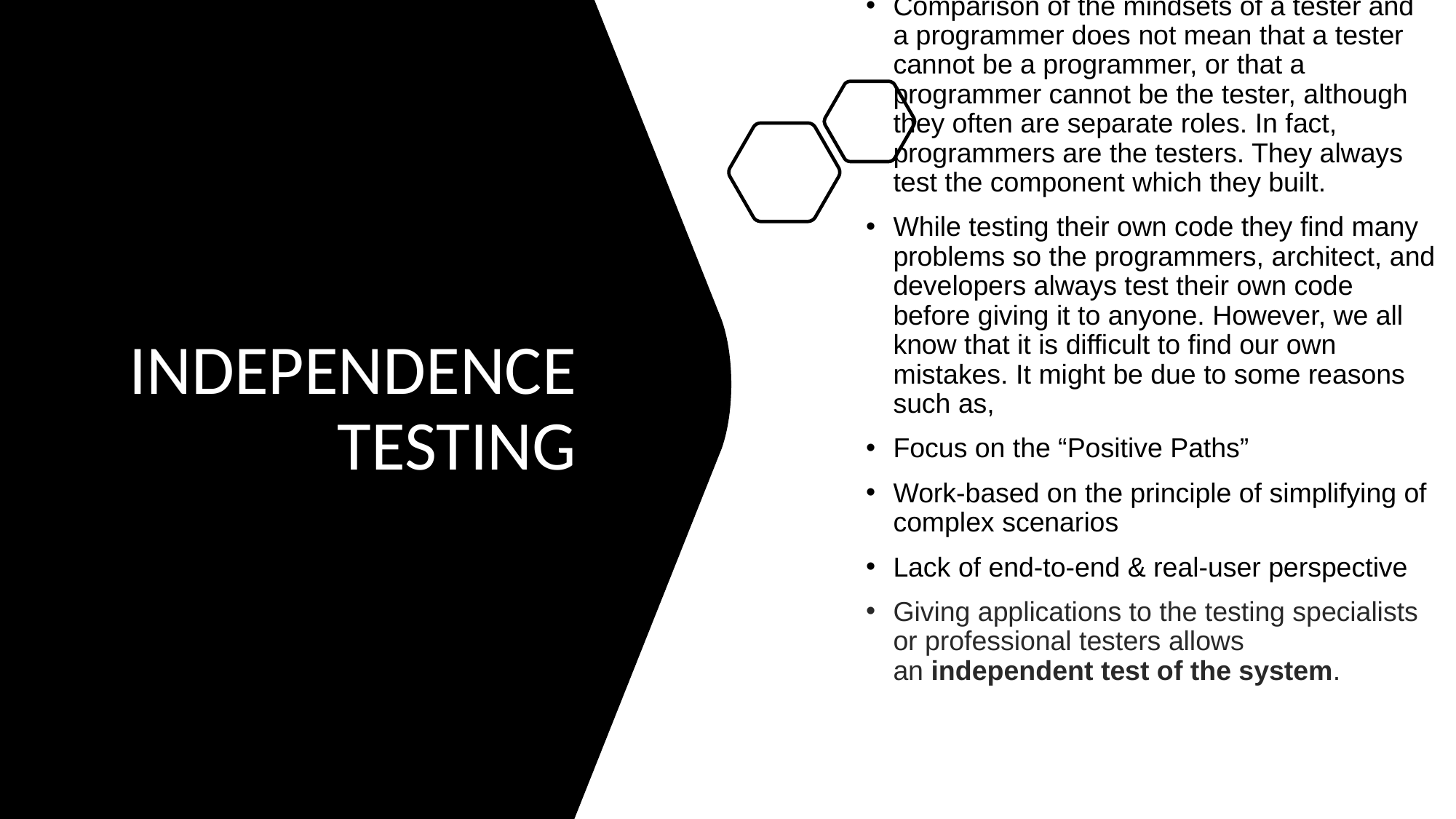

Comparison of the mindsets of a tester and a programmer does not mean that a tester cannot be a programmer, or that a programmer cannot be the tester, although they often are separate roles. In fact, programmers are the testers. They always test the component which they built.
While testing their own code they find many problems so the programmers, architect, and developers always test their own code before giving it to anyone. However, we all know that it is difficult to find our own mistakes. It might be due to some reasons such as,
Focus on the “Positive Paths”
Work-based on the principle of simplifying of complex scenarios
Lack of end-to-end & real-user perspective
Giving applications to the testing specialists or professional testers allows an independent test of the system.

# INDEPENDENCE TESTING